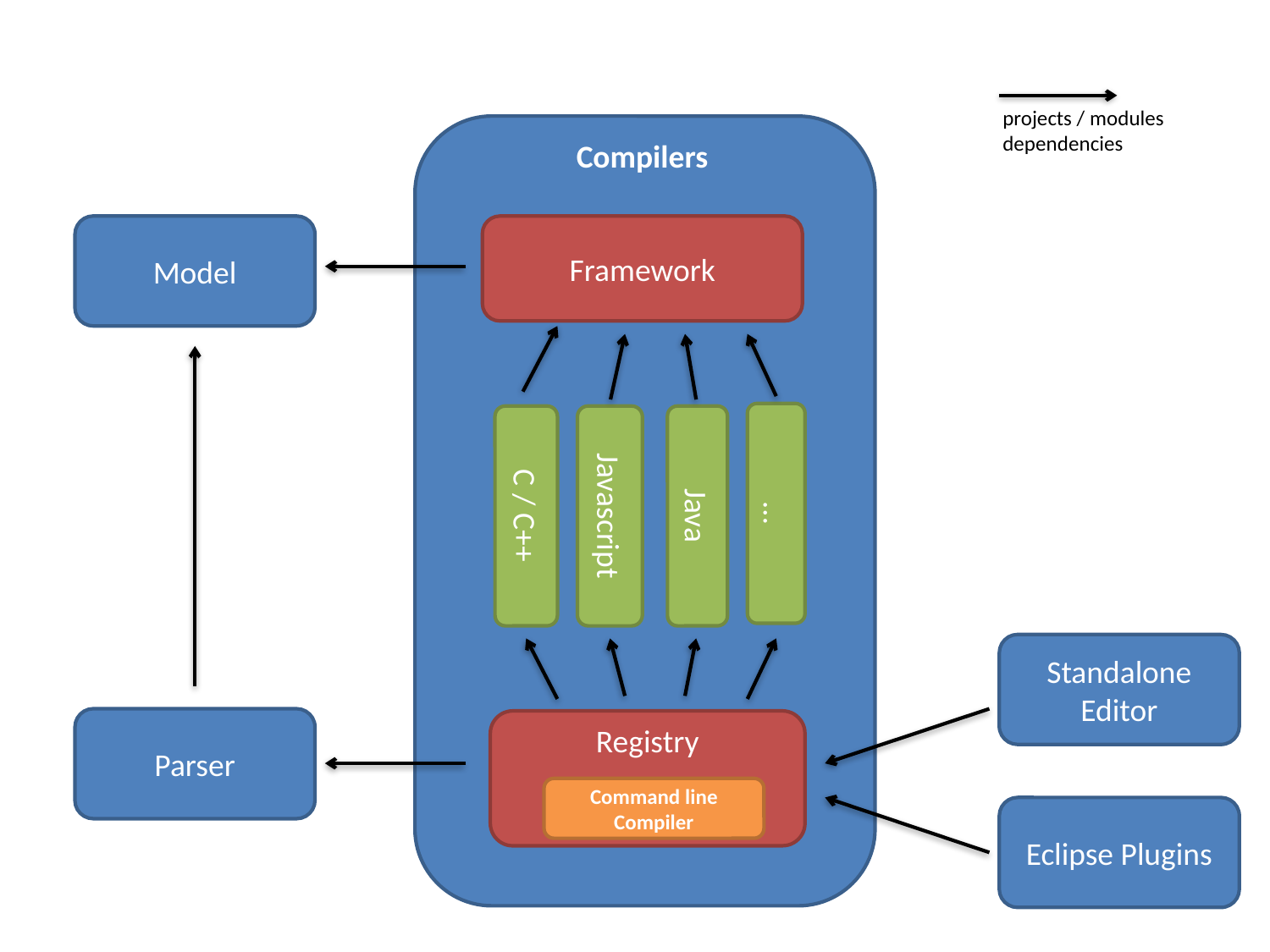

projects / modules
dependencies

Compilers
Model
Framework
Javascript
…
C / C++
Java
Standalone Editor
Parser
Registry

Command line
Compiler
Eclipse Plugins